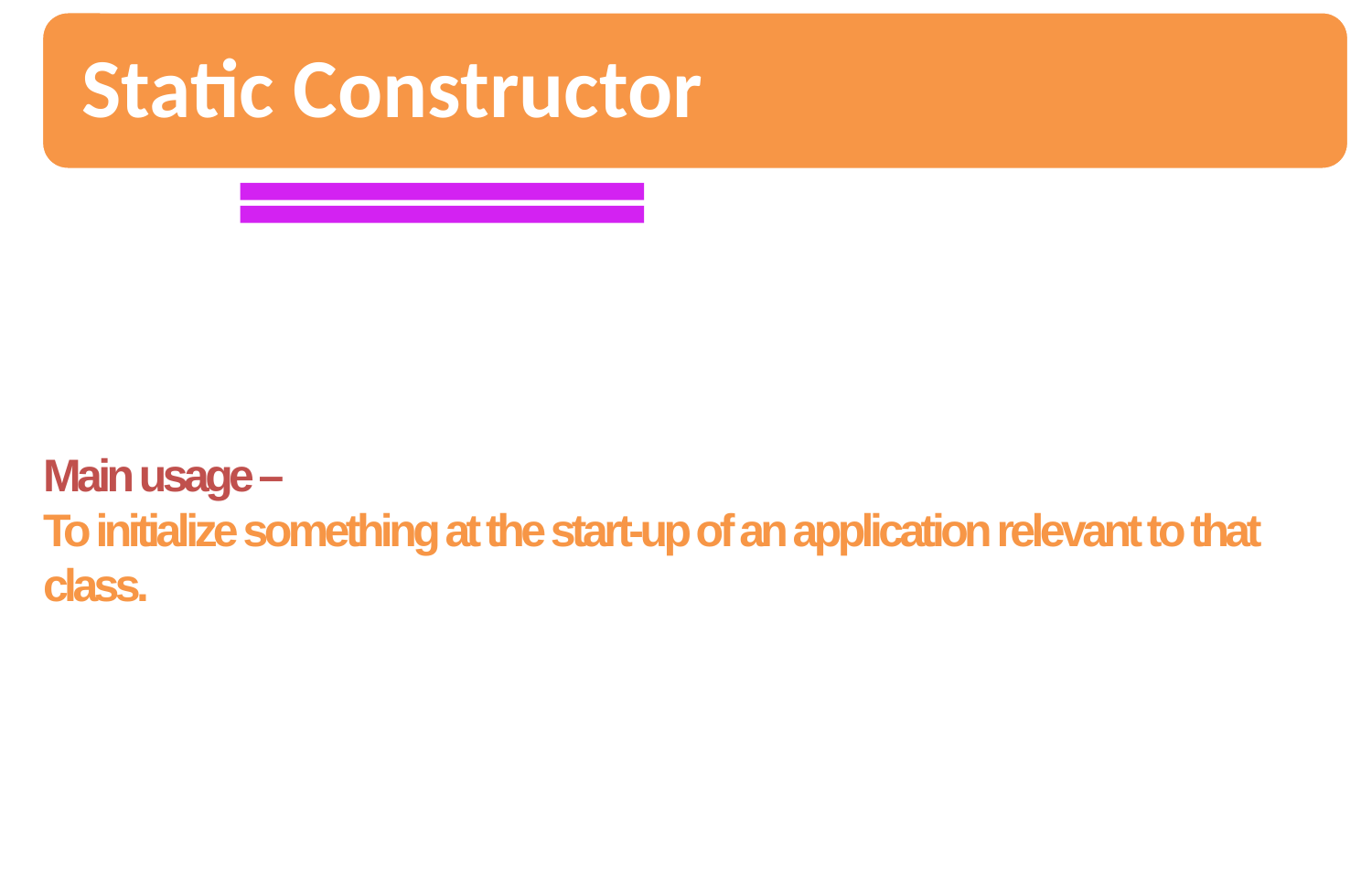

Static Constructor

Main usage –
To initialize something at the start-up of an application relevant to that class.